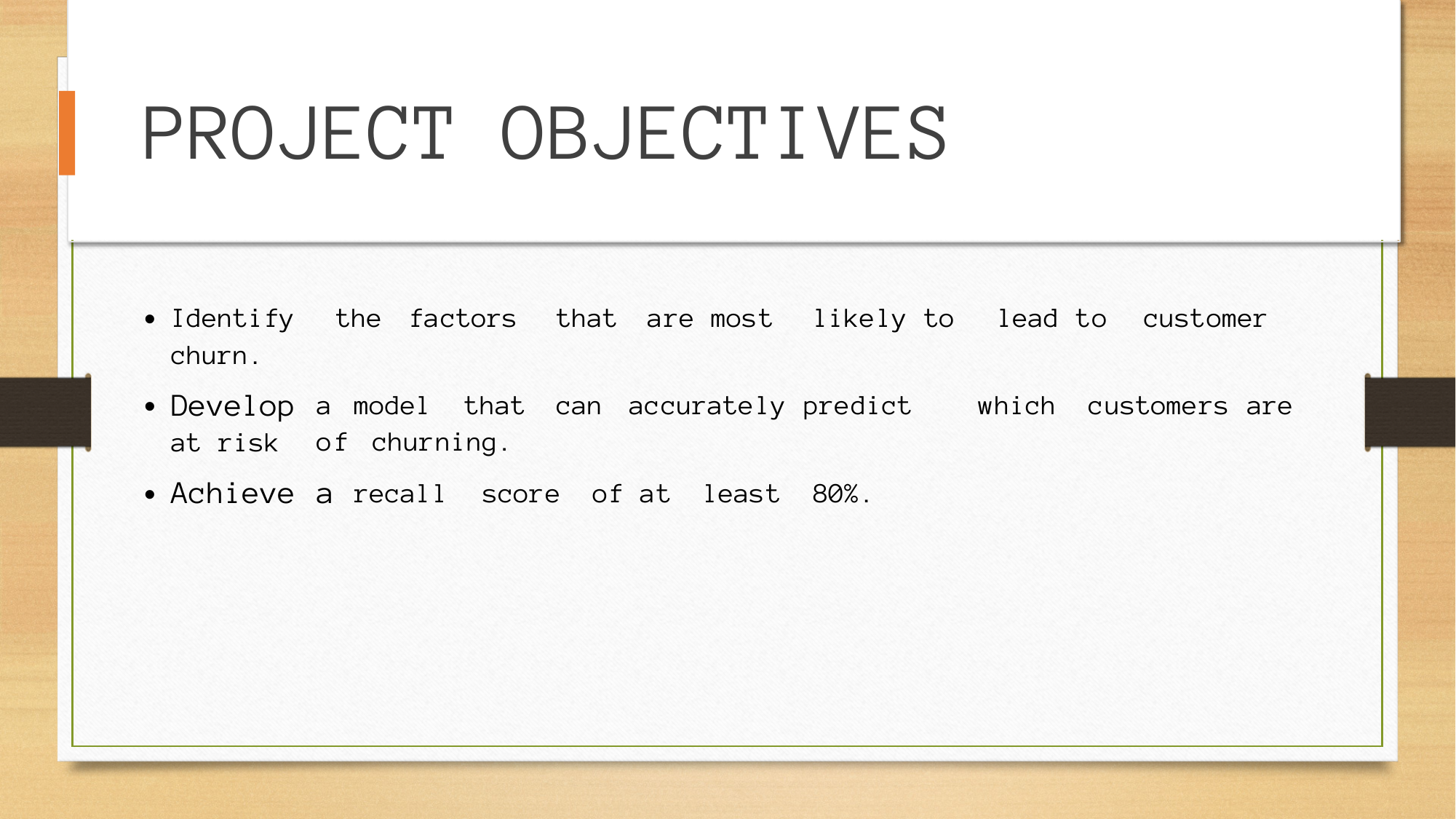

PROJECT OBJECTIVES

•
Identify
churn.
Develop
at risk
Achieve
the
factors
that
are most
likely to
lead to
customer
•
a
model
that
can
accurately predict
which
customers are
of
a
churning.
•
recall
score
of at
least
80%.